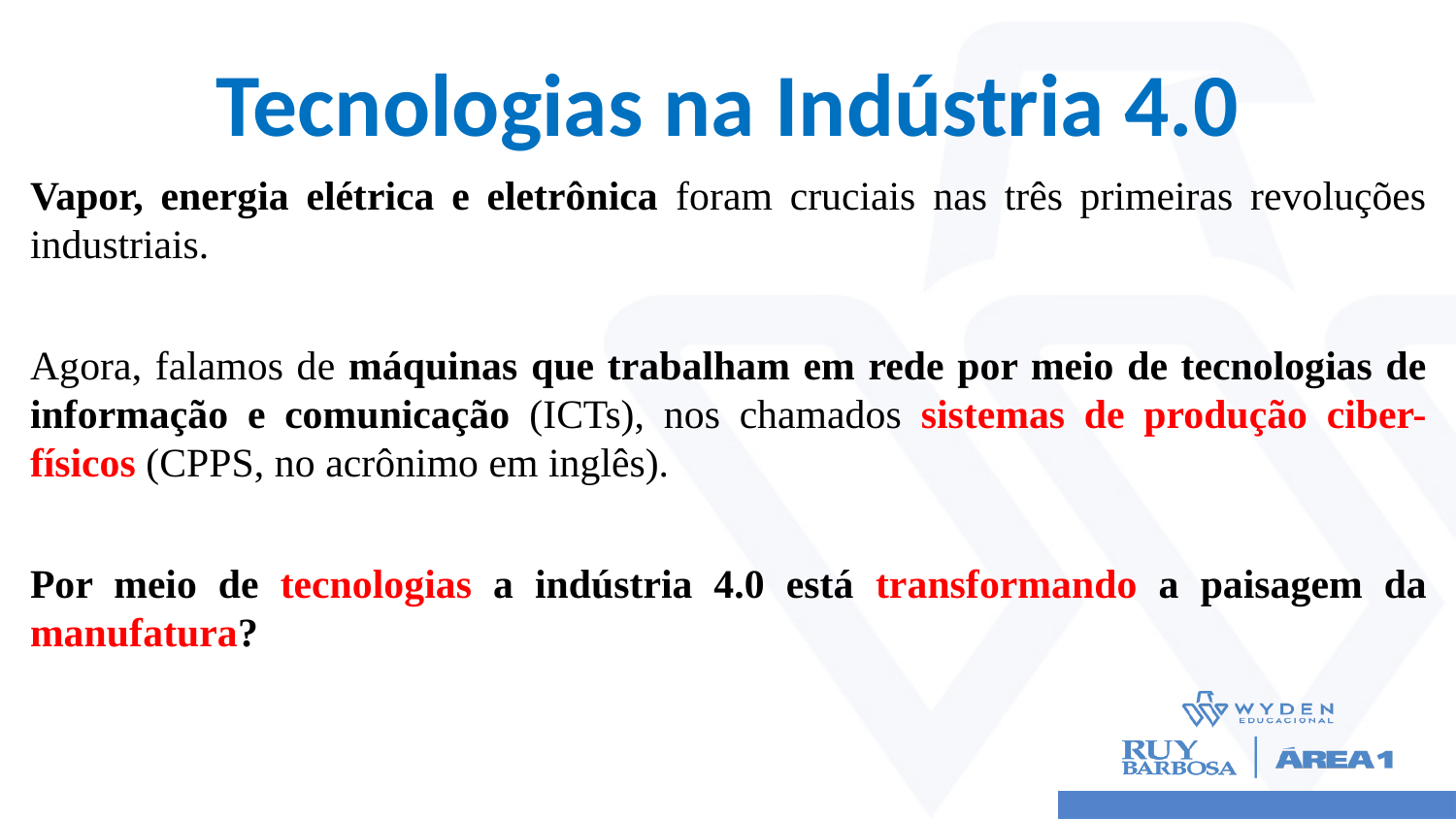

# Tecnologias na Indústria 4.0
Vapor, energia elétrica e eletrônica foram cruciais nas três primeiras revoluções industriais.

Agora, falamos de máquinas que trabalham em rede por meio de tecnologias de informação e comunicação (ICTs), nos chamados sistemas de produção ciber-físicos (CPPS, no acrônimo em inglês).

Por meio de tecnologias a indústria 4.0 está transformando a paisagem da manufatura?